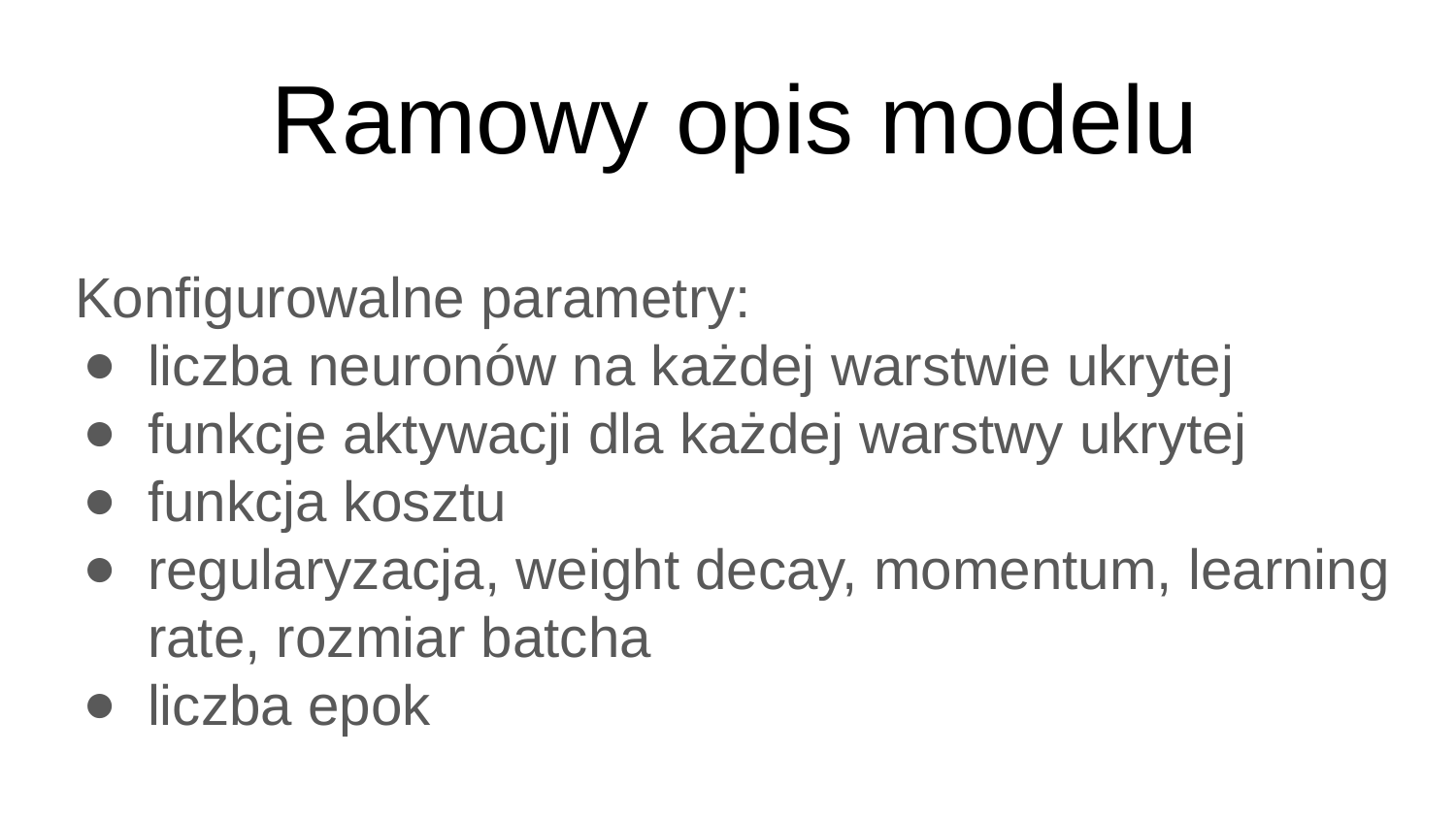

# Ramowy opis modelu
Konfigurowalne parametry:
liczba neuronów na każdej warstwie ukrytej
funkcje aktywacji dla każdej warstwy ukrytej
funkcja kosztu
regularyzacja, weight decay, momentum, learning rate, rozmiar batcha
liczba epok